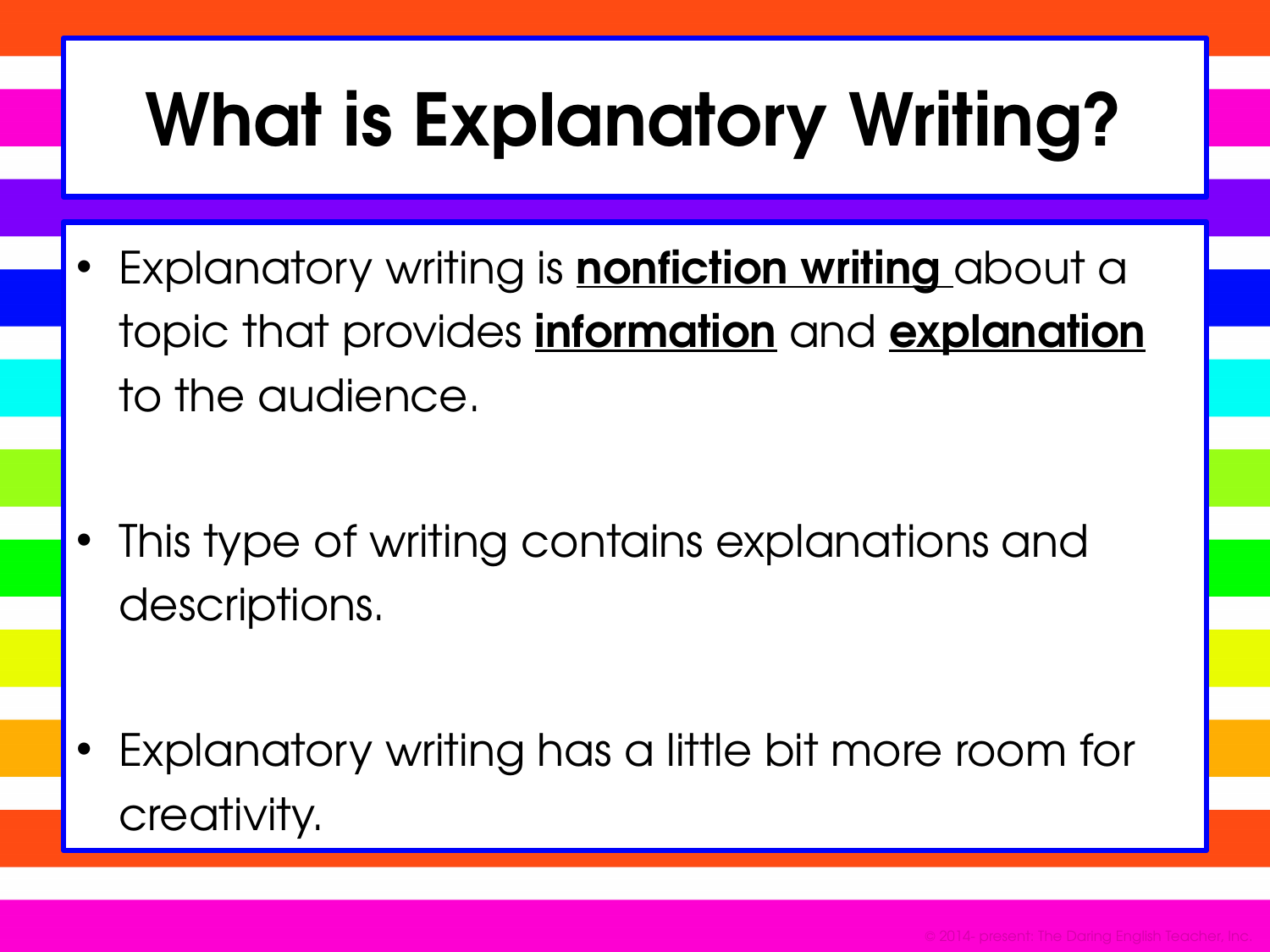

# What is Explanatory Writing?
Explanatory writing is nonfiction writing about a topic that provides information and explanation to the audience.

This type of writing contains explanations and descriptions.

Explanatory writing has a little bit more room for creativity.